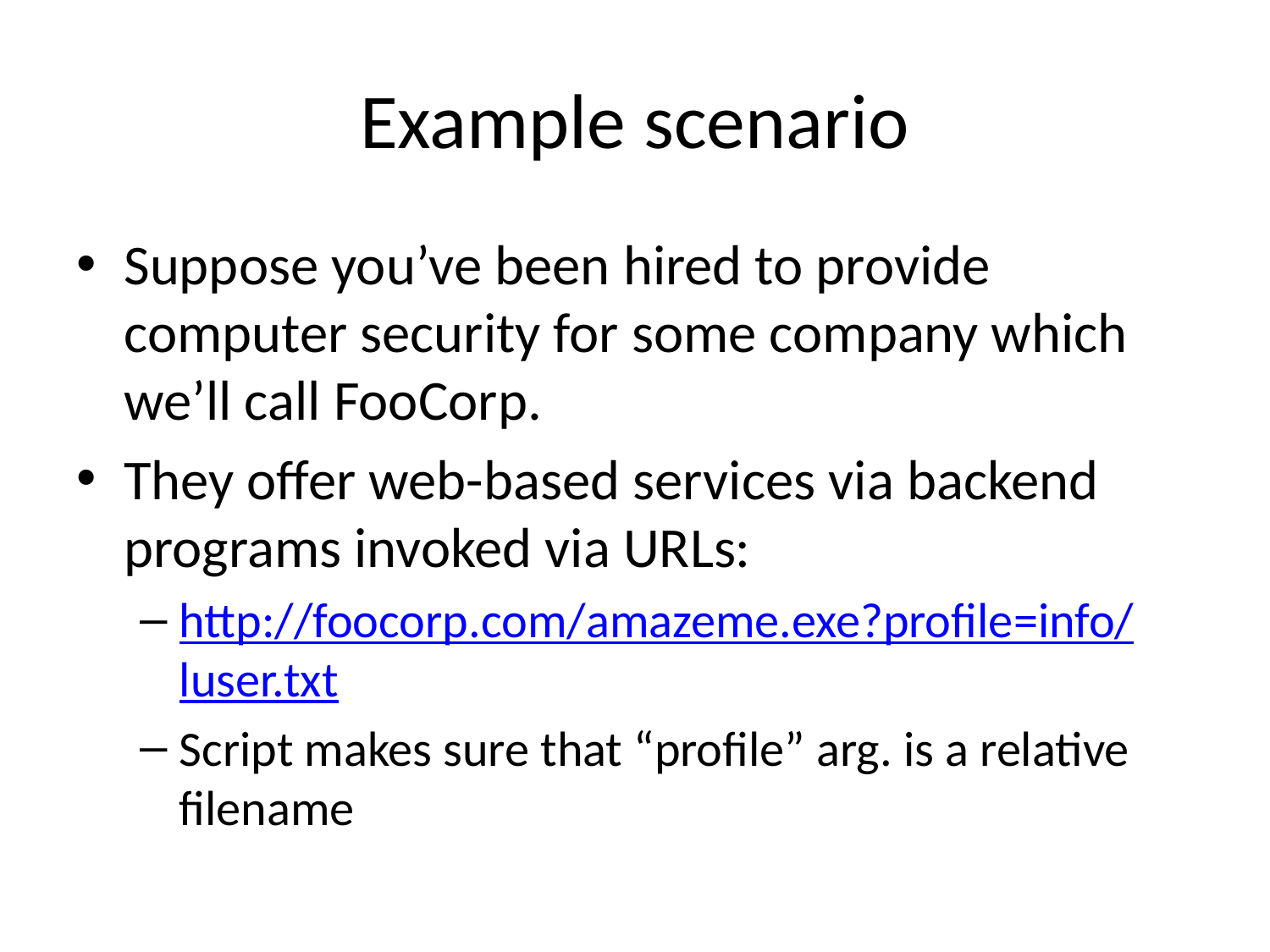

# Example scenario
Suppose you’ve been hired to provide computer security for some company which we’ll call FooCorp.
They offer web-based services via backend programs invoked via URLs:
http://foocorp.com/amazeme.exe?profile=info/luser.txt
Script makes sure that “profile” arg. is a relative filename